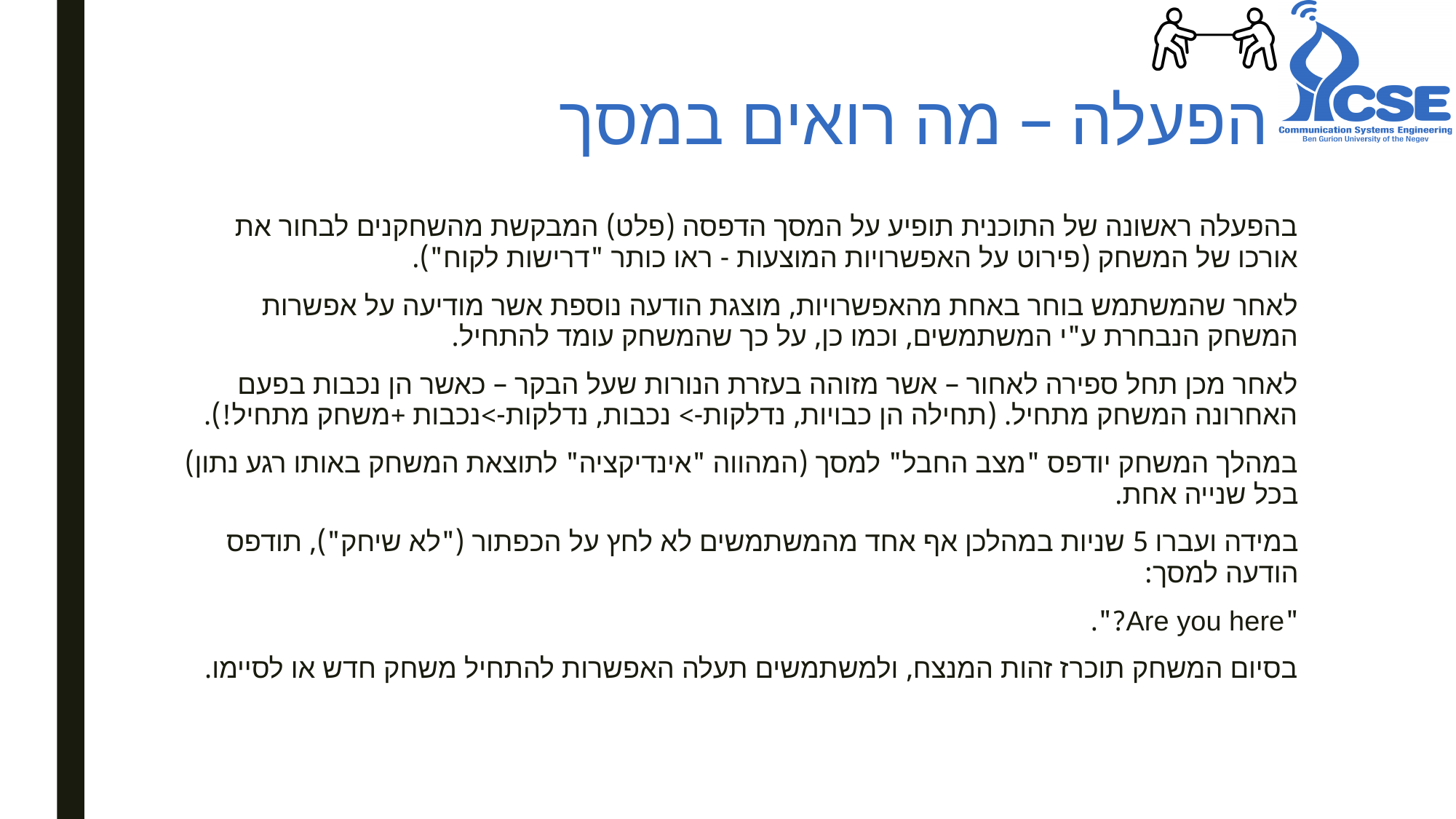

# הפעלה – מה רואים במסך
בהפעלה ראשונה של התוכנית תופיע על המסך הדפסה (פלט) המבקשת מהשחקנים לבחור את אורכו של המשחק (פירוט על האפשרויות המוצעות - ראו כותר "דרישות לקוח").
לאחר שהמשתמש בוחר באחת מהאפשרויות, מוצגת הודעה נוספת אשר מודיעה על אפשרות המשחק הנבחרת ע"י המשתמשים, וכמו כן, על כך שהמשחק עומד להתחיל.
לאחר מכן תחל ספירה לאחור – אשר מזוהה בעזרת הנורות שעל הבקר – כאשר הן נכבות בפעם האחרונה המשחק מתחיל. (תחילה הן כבויות, נדלקות-> נכבות, נדלקות->נכבות +משחק מתחיל!).
במהלך המשחק יודפס "מצב החבל" למסך (המהווה "אינדיקציה" לתוצאת המשחק באותו רגע נתון) בכל שנייה אחת.
במידה ועברו 5 שניות במהלכן אף אחד מהמשתמשים לא לחץ על הכפתור ("לא שיחק"), תודפס הודעה למסך:
"Are you here?".
בסיום המשחק תוכרז זהות המנצח, ולמשתמשים תעלה האפשרות להתחיל משחק חדש או לסיימו.